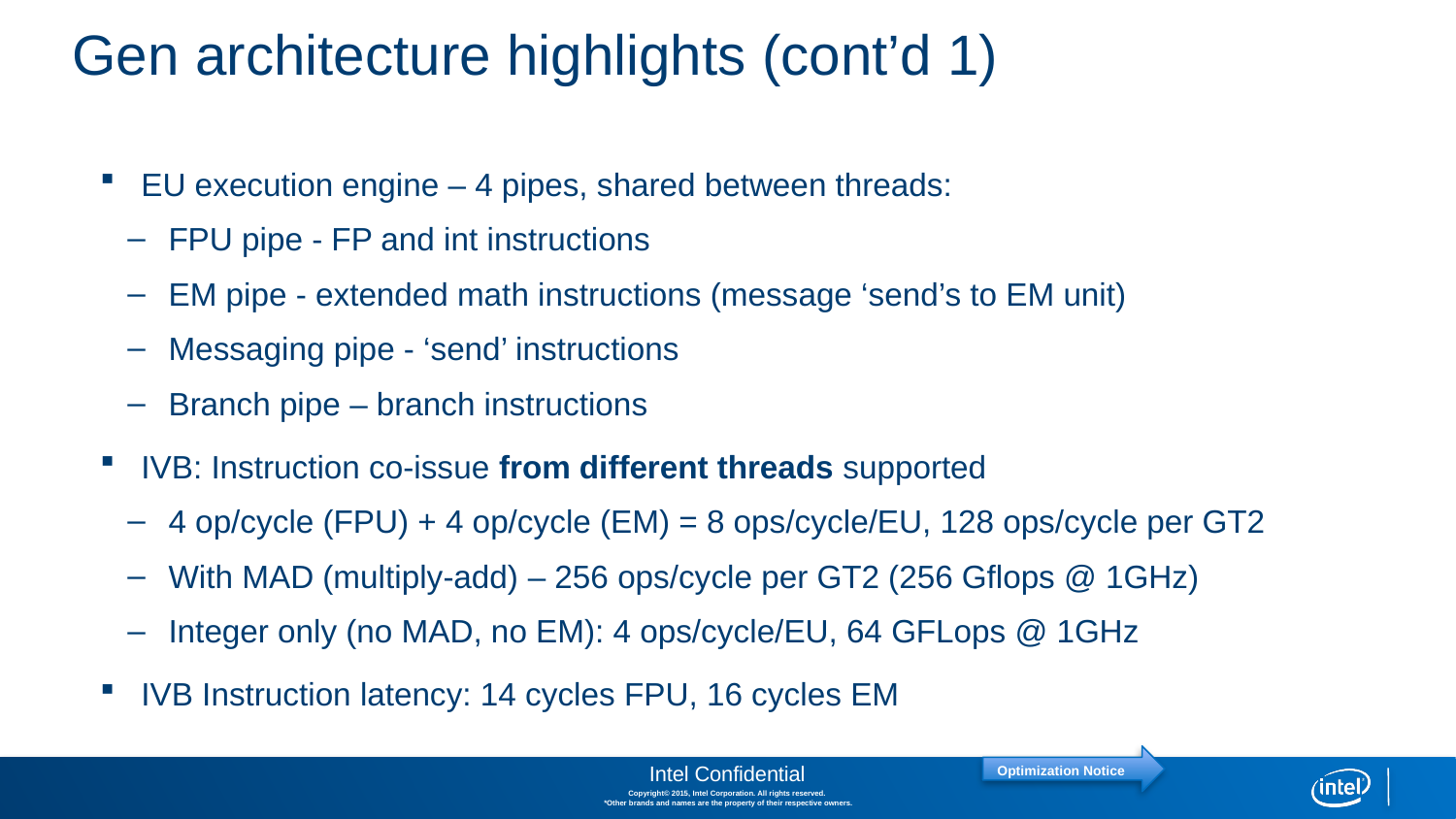

# Gen architecture highlights (cont’d 1)
EU execution engine – 4 pipes, shared between threads:
FPU pipe - FP and int instructions
EM pipe - extended math instructions (message ‘send’s to EM unit)
Messaging pipe - ‘send’ instructions
Branch pipe – branch instructions
IVB: Instruction co-issue from different threads supported
4 op/cycle (FPU) + 4 op/cycle (EM) = 8 ops/cycle/EU, 128 ops/cycle per GT2
With MAD (multiply-add) – 256 ops/cycle per GT2 (256 Gflops @ 1GHz)
Integer only (no MAD, no EM): 4 ops/cycle/EU, 64 GFLops @ 1GHz
IVB Instruction latency: 14 cycles FPU, 16 cycles EM
Intel Confidential